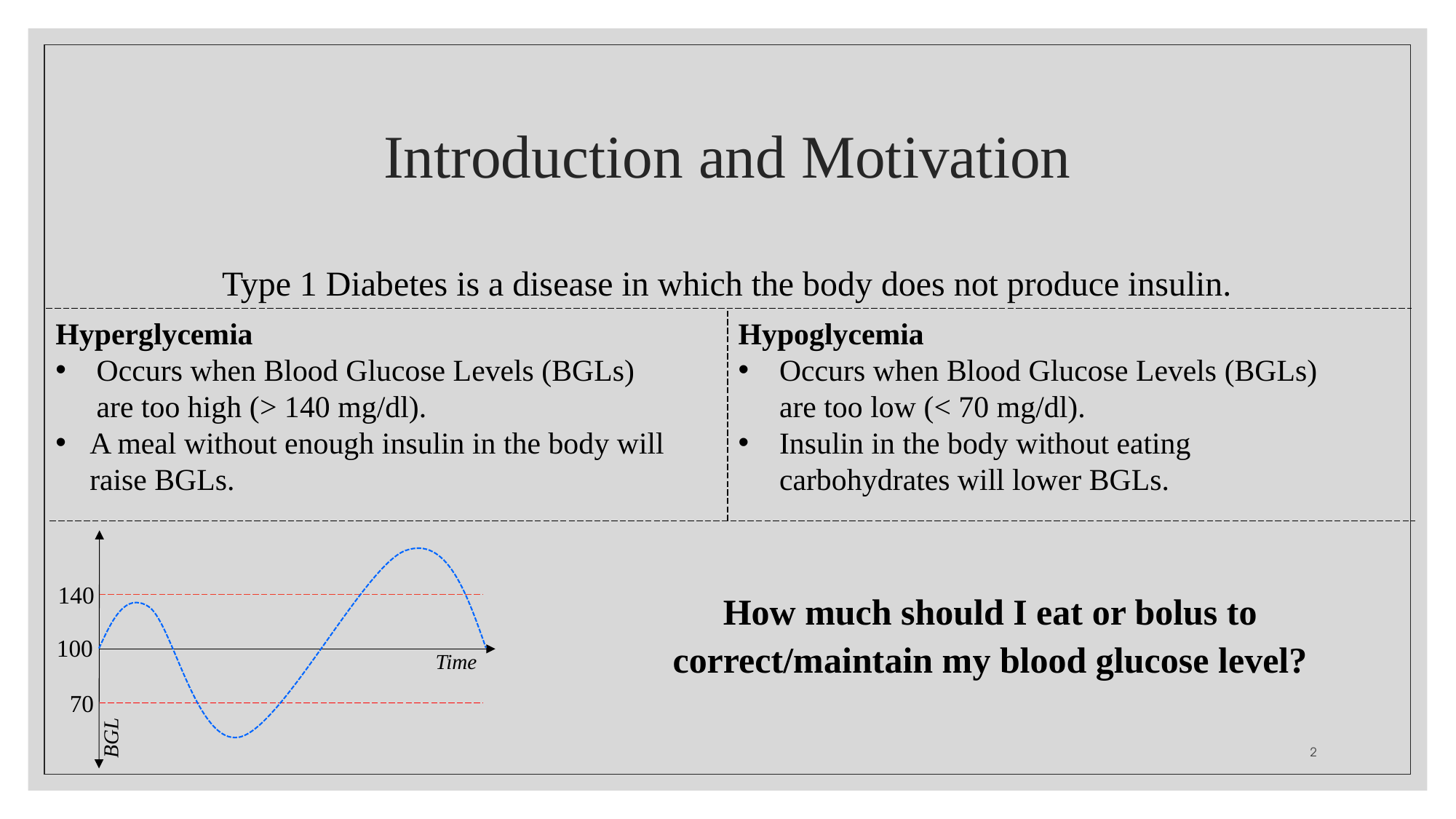

# Introduction and Motivation
Type 1 Diabetes is a disease in which the body does not produce insulin.
Hyperglycemia
Occurs when Blood Glucose Levels (BGLs) are too high (> 140 mg/dl).
A meal without enough insulin in the body will raise BGLs.
Hypoglycemia
Occurs when Blood Glucose Levels (BGLs) are too low (< 70 mg/dl).
Insulin in the body without eating carbohydrates will lower BGLs.

140
How much should I eat or bolus to correct/maintain my blood glucose level?
100
Time
70
BGL
2